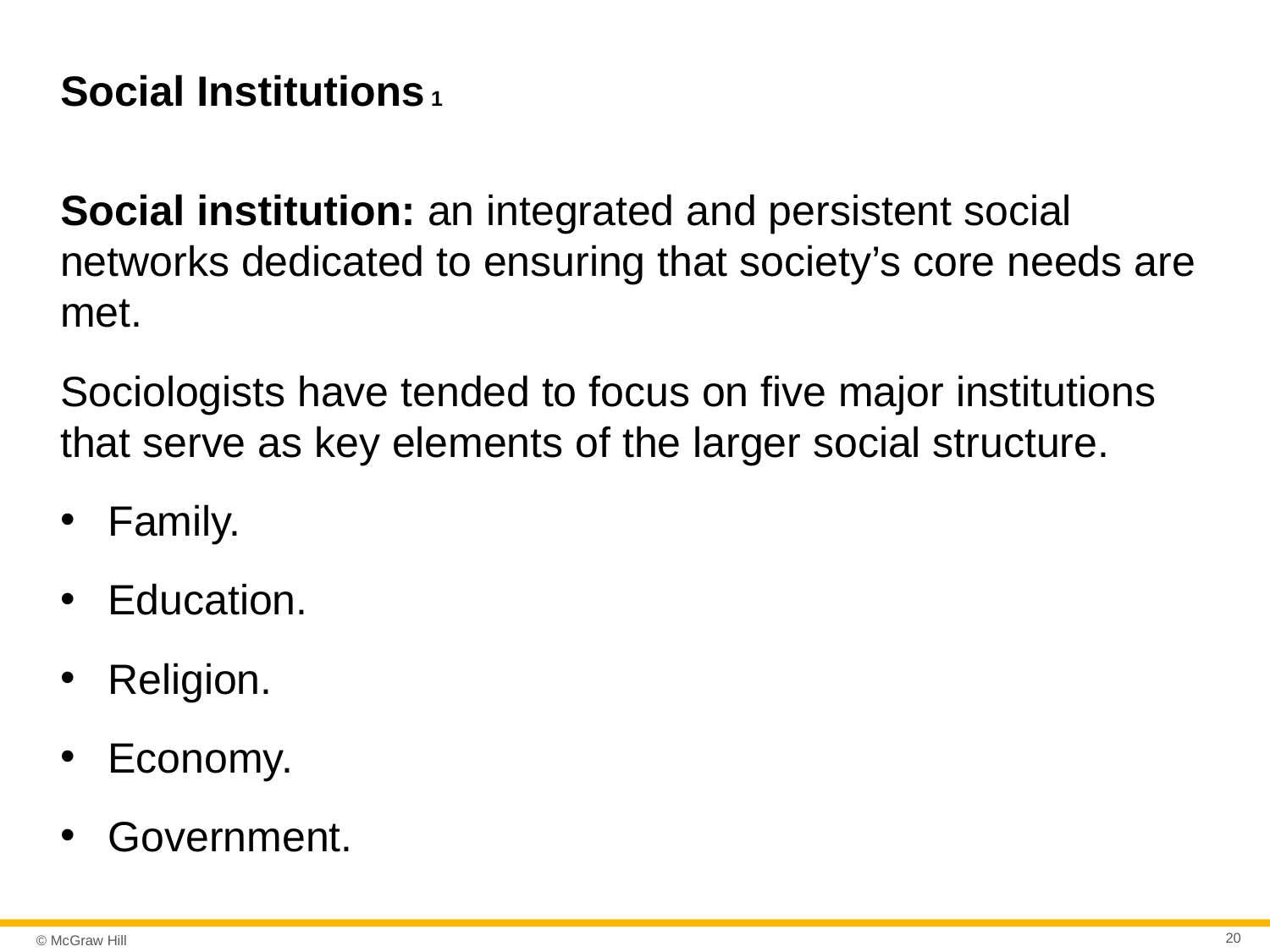

# Social Institutions 1
Social institution: an integrated and persistent social networks dedicated to ensuring that society’s core needs are met.
Sociologists have tended to focus on five major institutions that serve as key elements of the larger social structure.
Family.
Education.
Religion.
Economy.
Government.